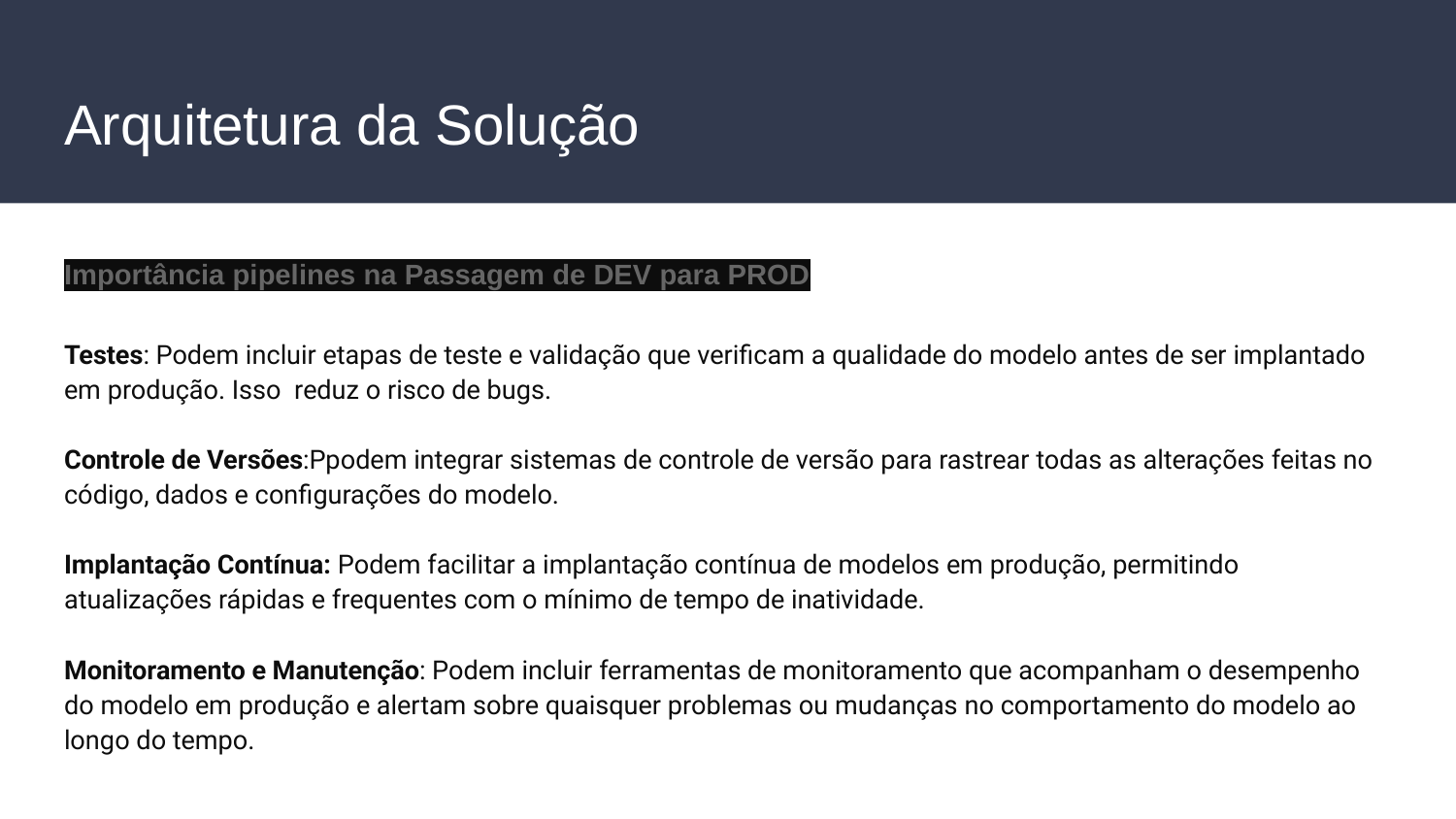

# Arquitetura da Solução
Importância pipelines na Passagem de DEV para PROD
Testes: Podem incluir etapas de teste e validação que verificam a qualidade do modelo antes de ser implantado em produção. Isso  reduz o risco de bugs.
Controle de Versões:Ppodem integrar sistemas de controle de versão para rastrear todas as alterações feitas no código, dados e configurações do modelo.

Implantação Contínua: Podem facilitar a implantação contínua de modelos em produção, permitindo atualizações rápidas e frequentes com o mínimo de tempo de inatividade.

Monitoramento e Manutenção: Podem incluir ferramentas de monitoramento que acompanham o desempenho do modelo em produção e alertam sobre quaisquer problemas ou mudanças no comportamento do modelo ao longo do tempo.